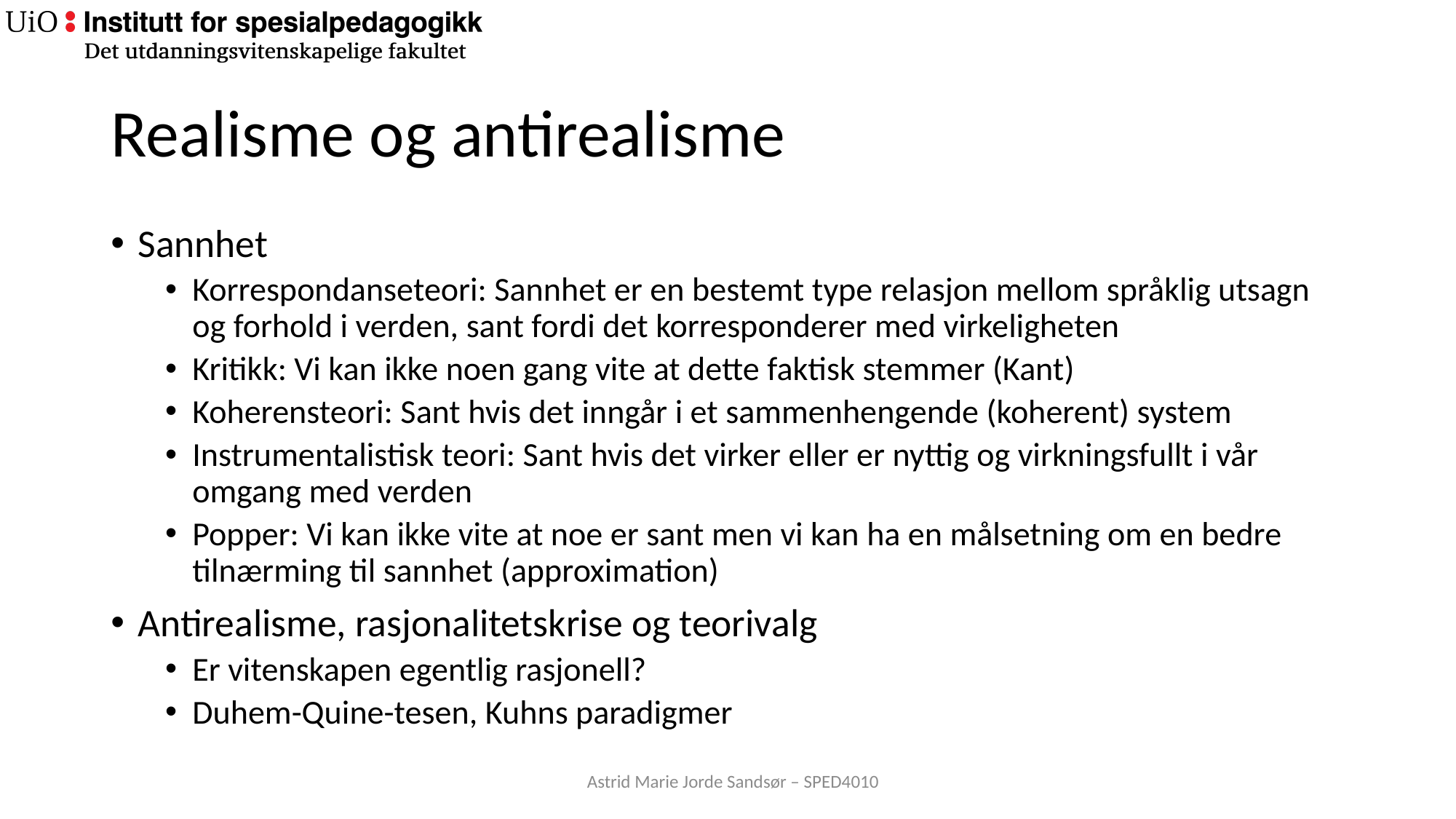

# Realisme og antirealisme
Sannhet
Korrespondanseteori: Sannhet er en bestemt type relasjon mellom språklig utsagn og forhold i verden, sant fordi det korresponderer med virkeligheten
Kritikk: Vi kan ikke noen gang vite at dette faktisk stemmer (Kant)
Koherensteori: Sant hvis det inngår i et sammenhengende (koherent) system
Instrumentalistisk teori: Sant hvis det virker eller er nyttig og virkningsfullt i vår omgang med verden
Popper: Vi kan ikke vite at noe er sant men vi kan ha en målsetning om en bedre tilnærming til sannhet (approximation)
Antirealisme, rasjonalitetskrise og teorivalg
Er vitenskapen egentlig rasjonell?
Duhem-Quine-tesen, Kuhns paradigmer

Astrid Marie Jorde Sandsør – SPED4010